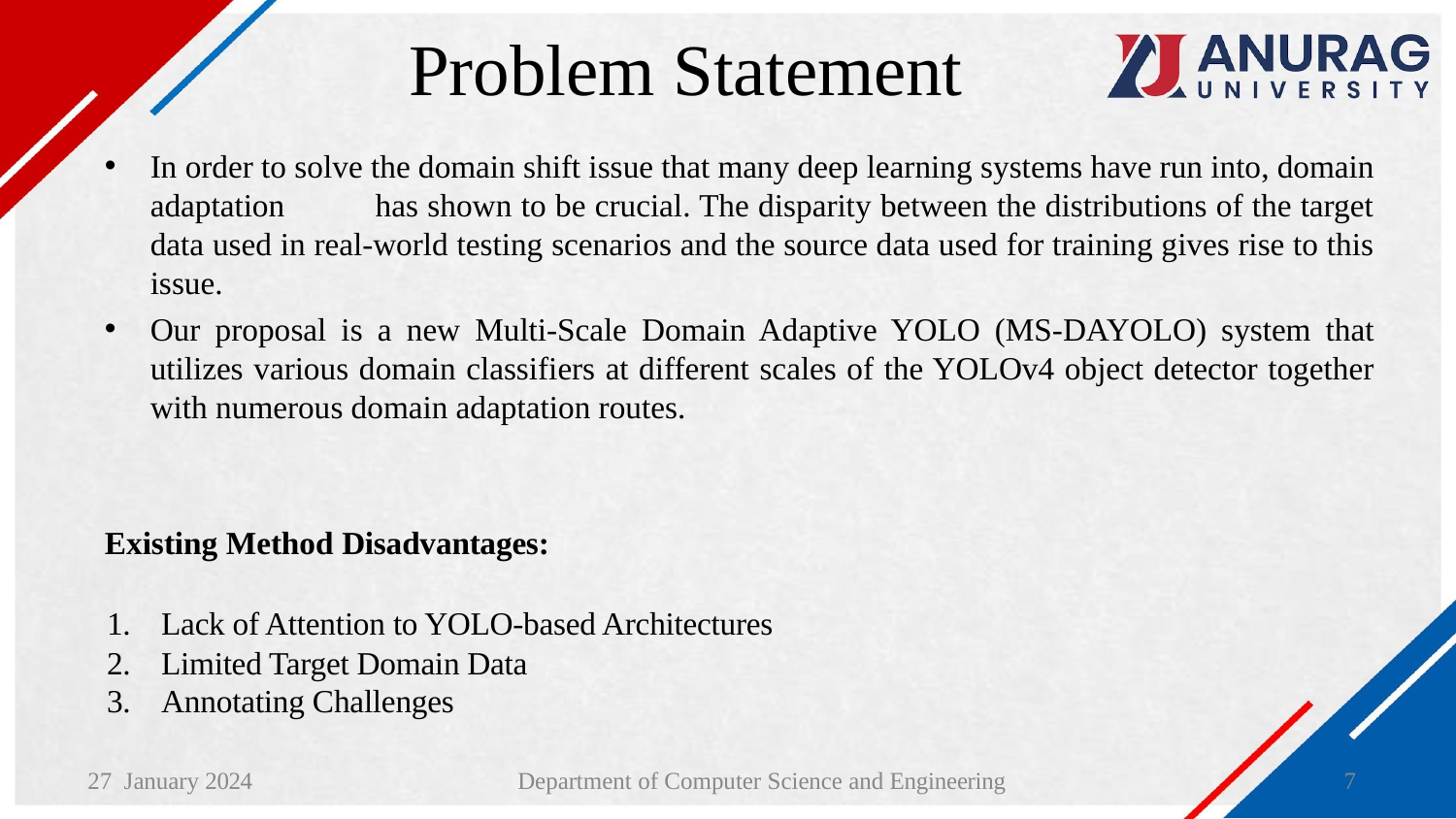

# Problem Statement
In order to solve the domain shift issue that many deep learning systems have run into, domain adaptation          has shown to be crucial. The disparity between the distributions of the target data used in real-world testing scenarios and the source data used for training gives rise to this issue.
Our proposal is a new Multi-Scale Domain Adaptive YOLO (MS-DAYOLO) system that utilizes various domain classifiers at different scales of the YOLOv4 object detector together with numerous domain adaptation routes.

Existing Method Disadvantages:

Lack of Attention to YOLO-based Architectures
Limited Target Domain Data
Annotating Challenges
27 January 2024
7
Department of Computer Science and Engineering